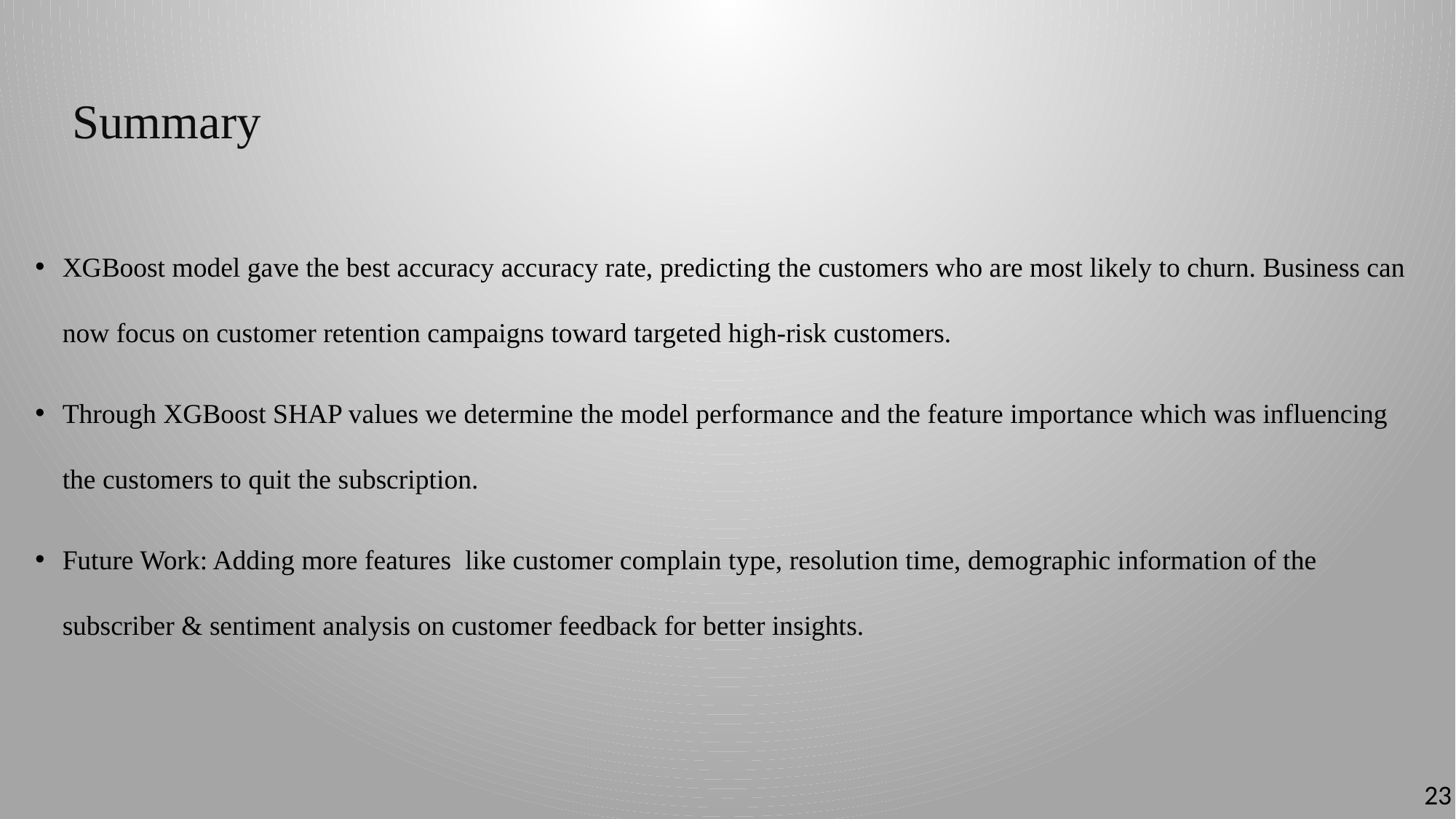

# Summary

XGBoost model gave the best accuracy accuracy rate, predicting the customers who are most likely to churn. Business can now focus on customer retention campaigns toward targeted high-risk customers.
Through XGBoost SHAP values we determine the model performance and the feature importance which was influencing the customers to quit the subscription.
Future Work: Adding more features  like customer complain type, resolution time, demographic information of the subscriber & sentiment analysis on customer feedback for better insights.
23